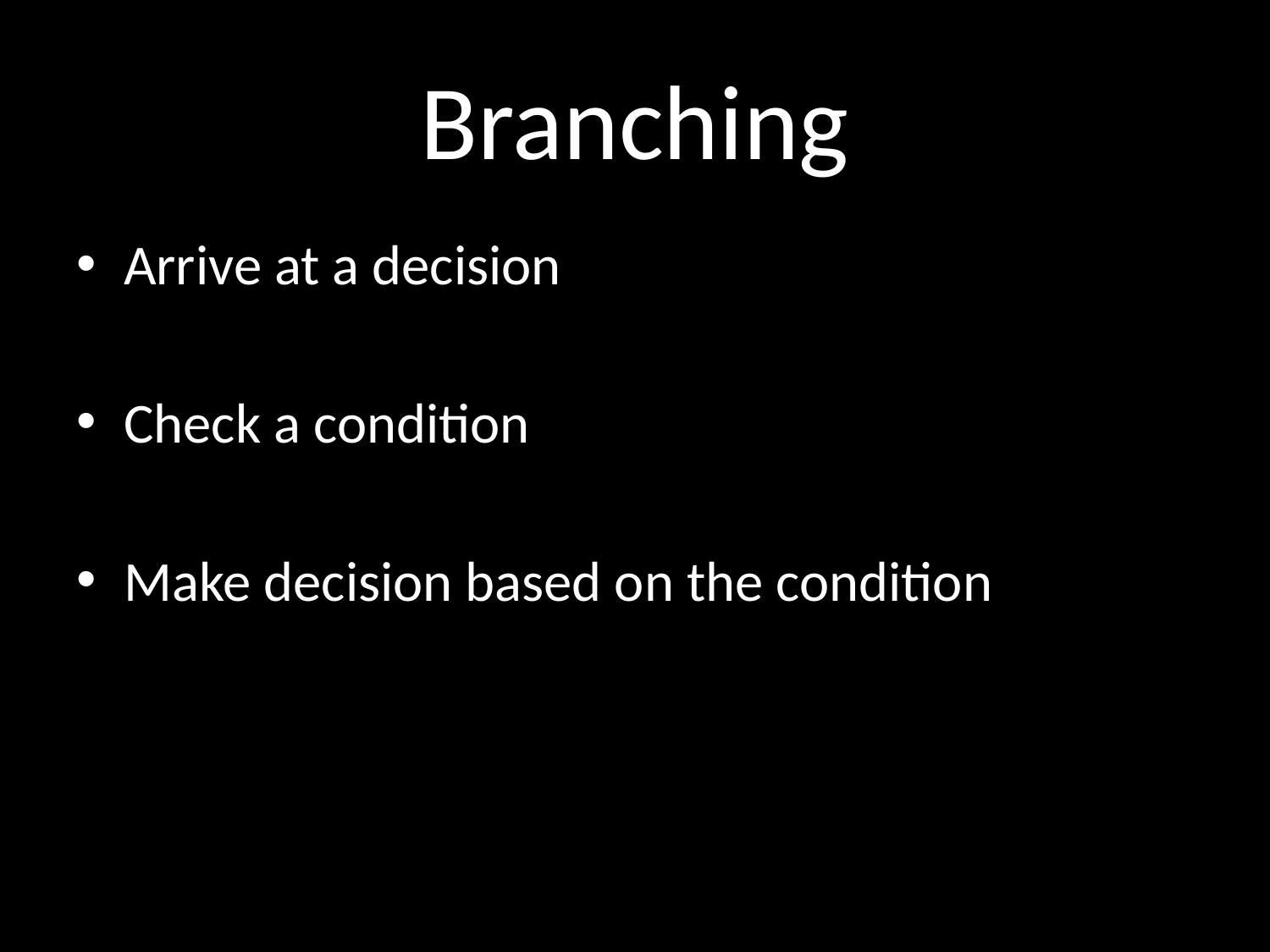

# Branching
Arrive at a decision

Check a condition

Make decision based on the condition